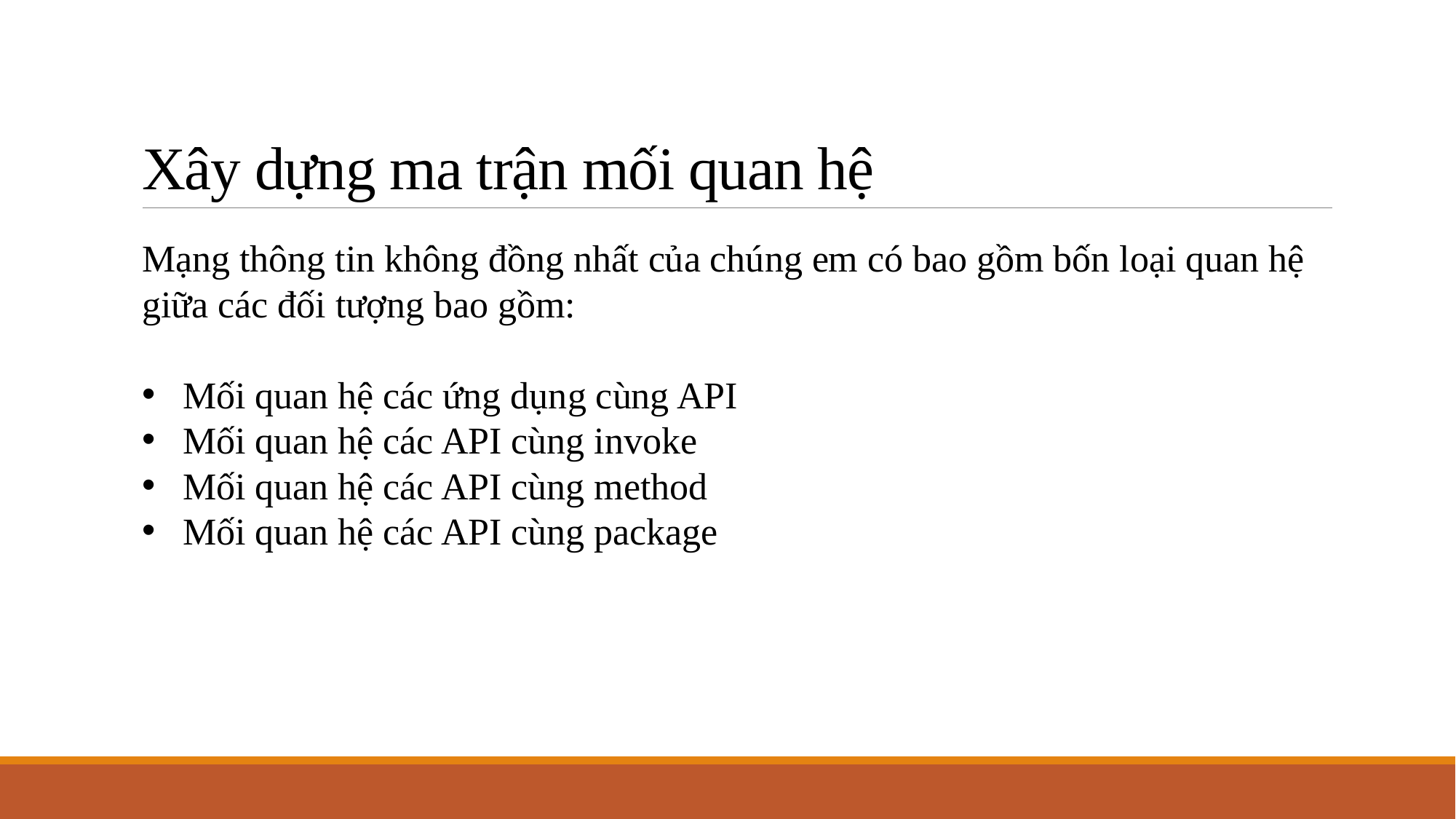

# Xây dựng ma trận mối quan hệ
Mạng thông tin không đồng nhất của chúng em có bao gồm bốn loại quan hệ giữa các đối tượng bao gồm:

Mối quan hệ các ứng dụng cùng API
Mối quan hệ các API cùng invoke
Mối quan hệ các API cùng method
Mối quan hệ các API cùng package